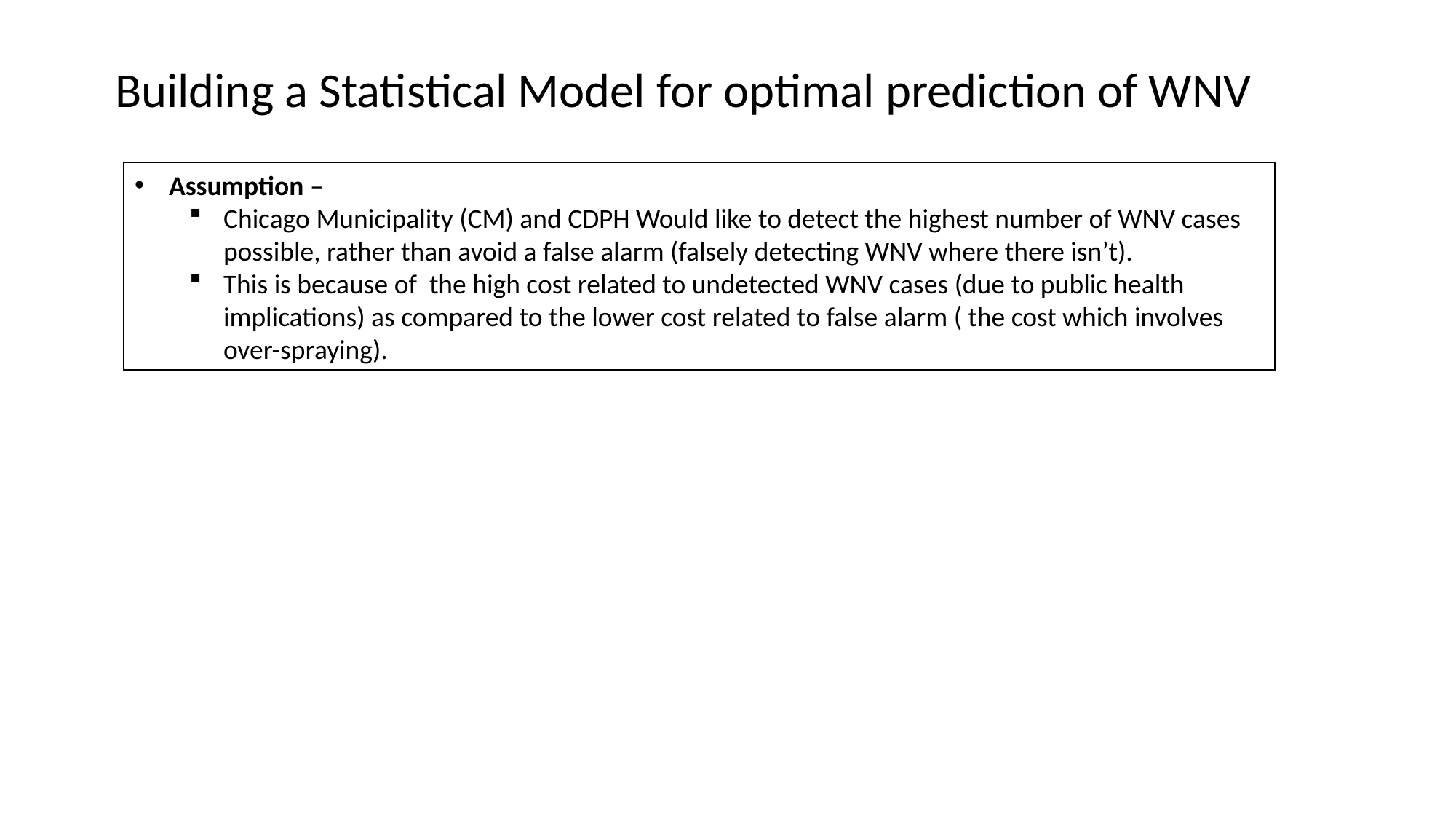

Building a Statistical Model for optimal prediction of WNV
Assumption –
Chicago Municipality (CM) and CDPH Would like to detect the highest number of WNV cases possible, rather than avoid a false alarm (falsely detecting WNV where there isn’t).
This is because of  the high cost related to undetected WNV cases (due to public health implications) as compared to the lower cost related to false alarm ( the cost which involves over-spraying).